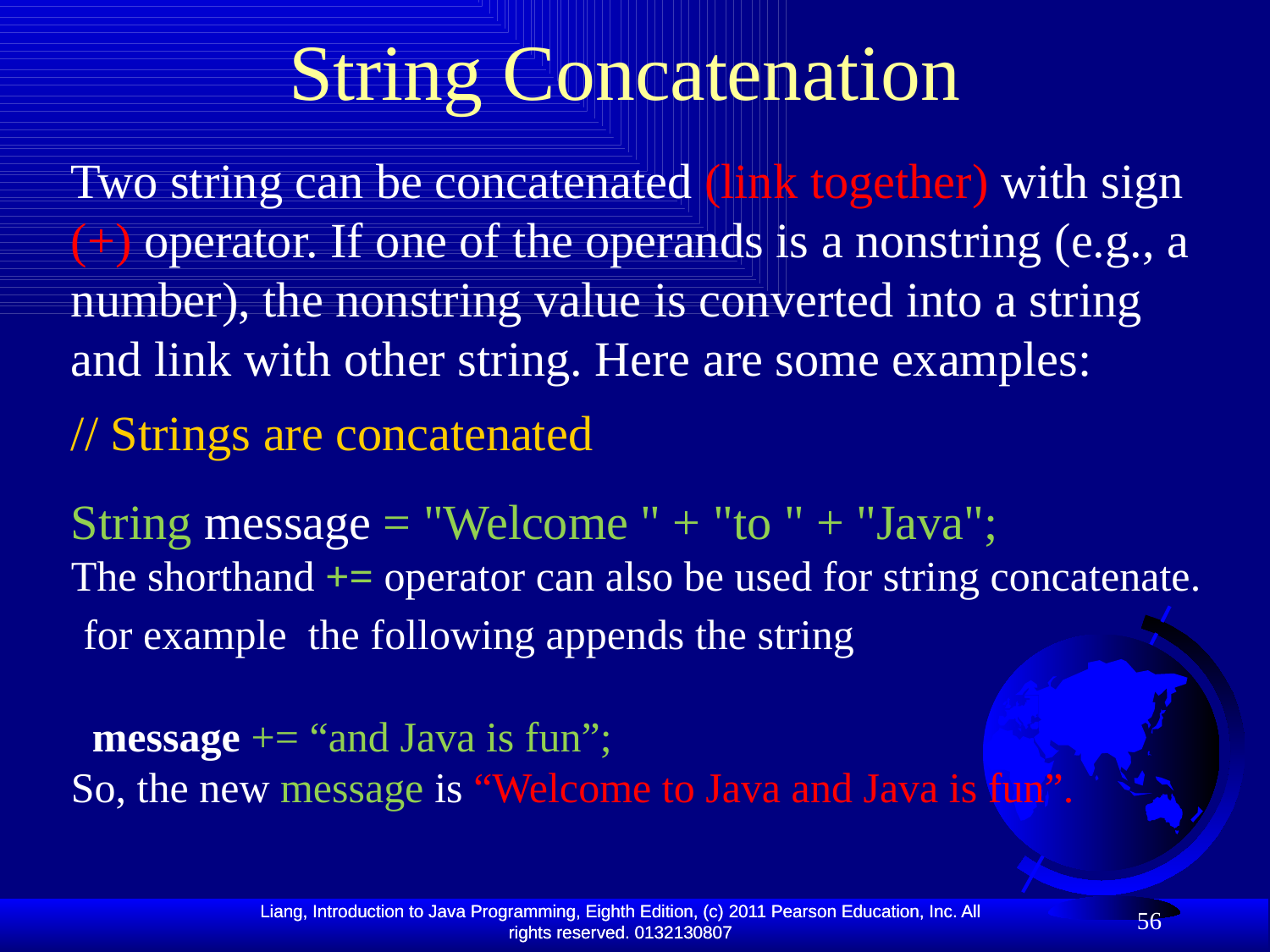

# String Concatenation
Two string can be concatenated (link together) with sign (+) operator. If one of the operands is a nonstring (e.g., a number), the nonstring value is converted into a string and link with other string. Here are some examples:

// Strings are concatenated

String message = "Welcome " + "to " + "Java";
The shorthand += operator can also be used for string concatenate.
 for example  the following appends the string

  message += “and Java is fun”;
So, the new message is “Welcome to Java and Java is fun”.

56